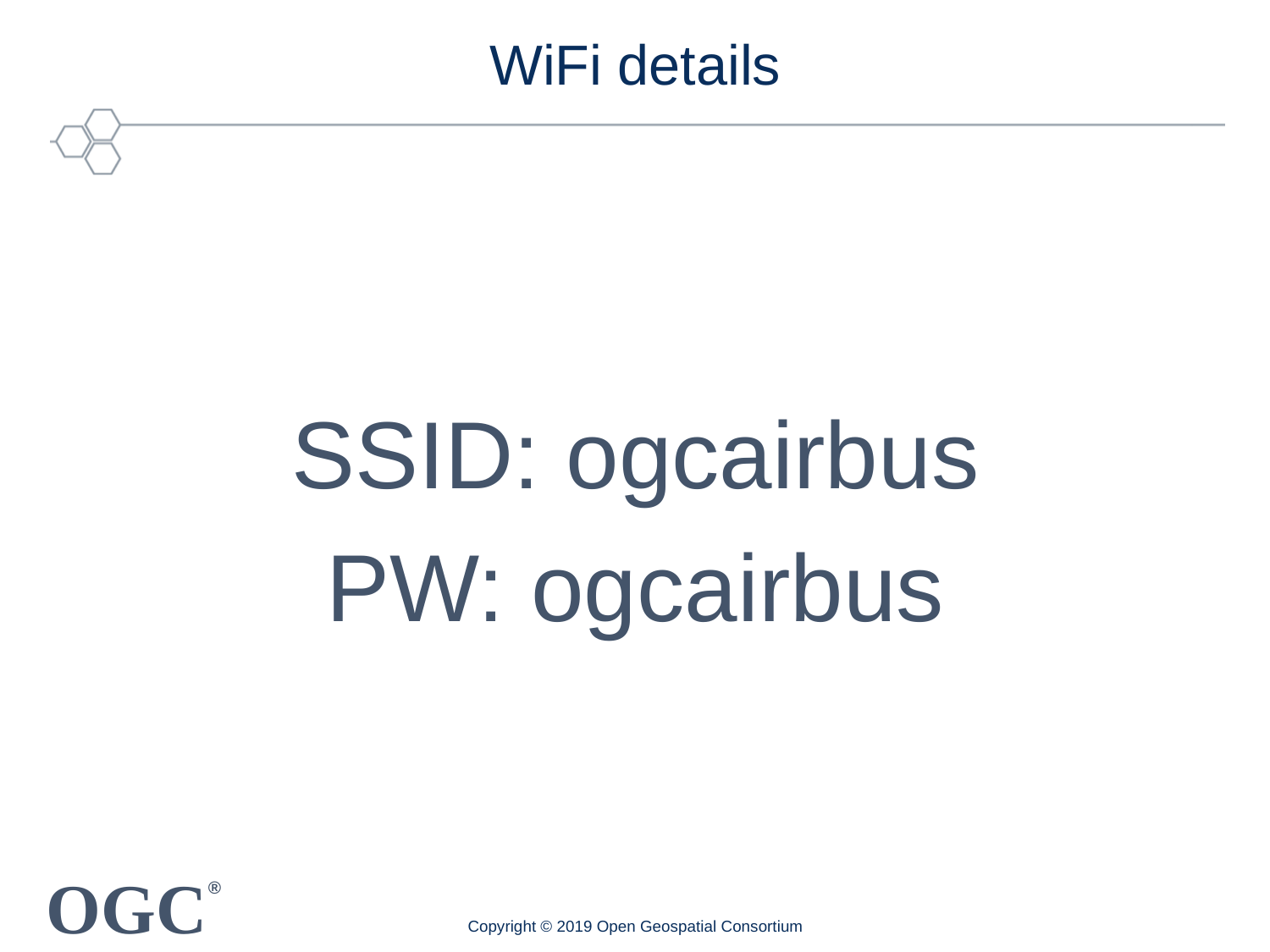

# WiFi details
SSID: ogcairbus
PW: ogcairbus
Copyright © 2019 Open Geospatial Consortium